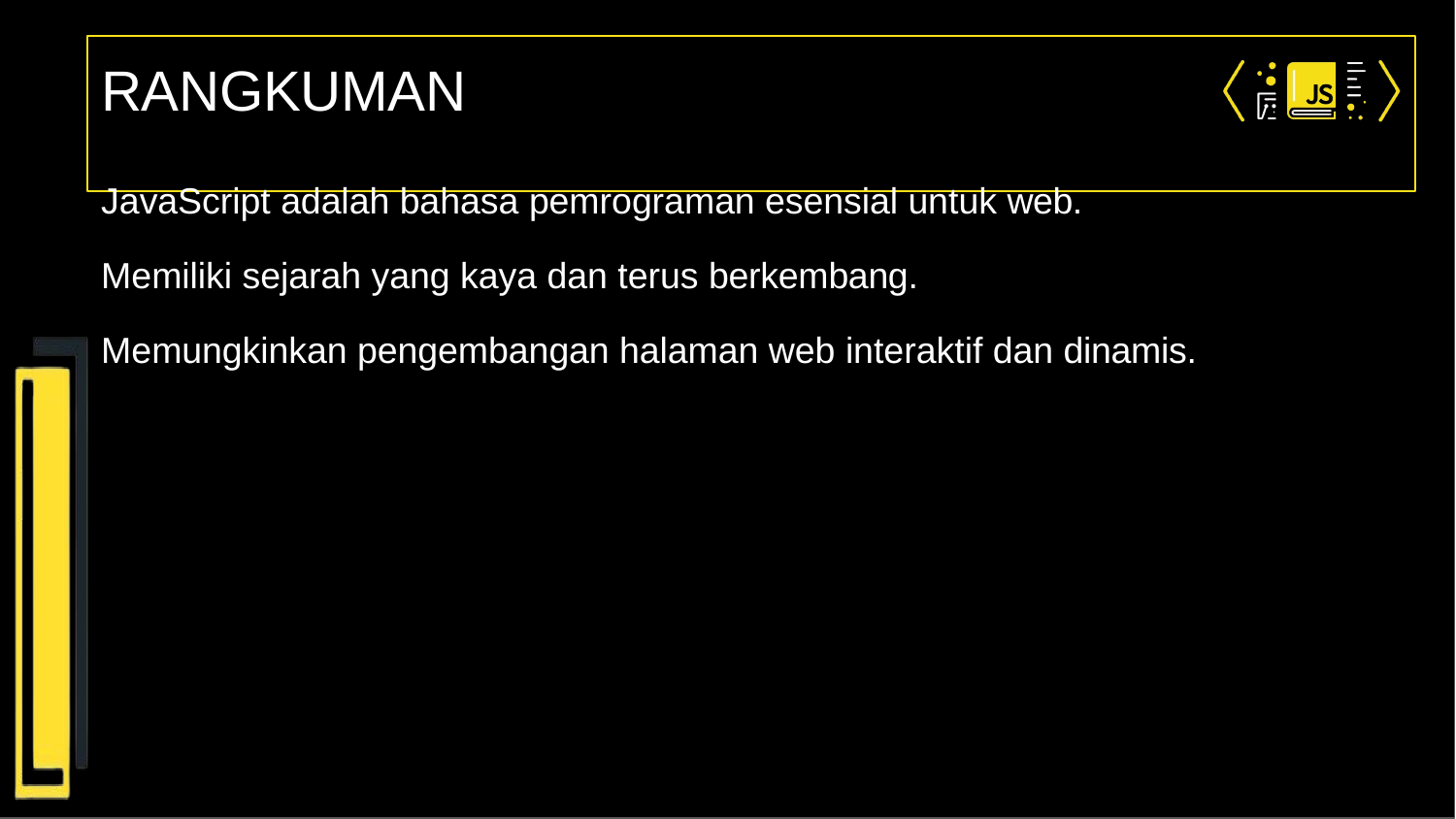

# RANGKUMAN
JavaScript adalah bahasa pemrograman esensial untuk web.
Memiliki sejarah yang kaya dan terus berkembang.
Memungkinkan pengembangan halaman web interaktif dan dinamis.